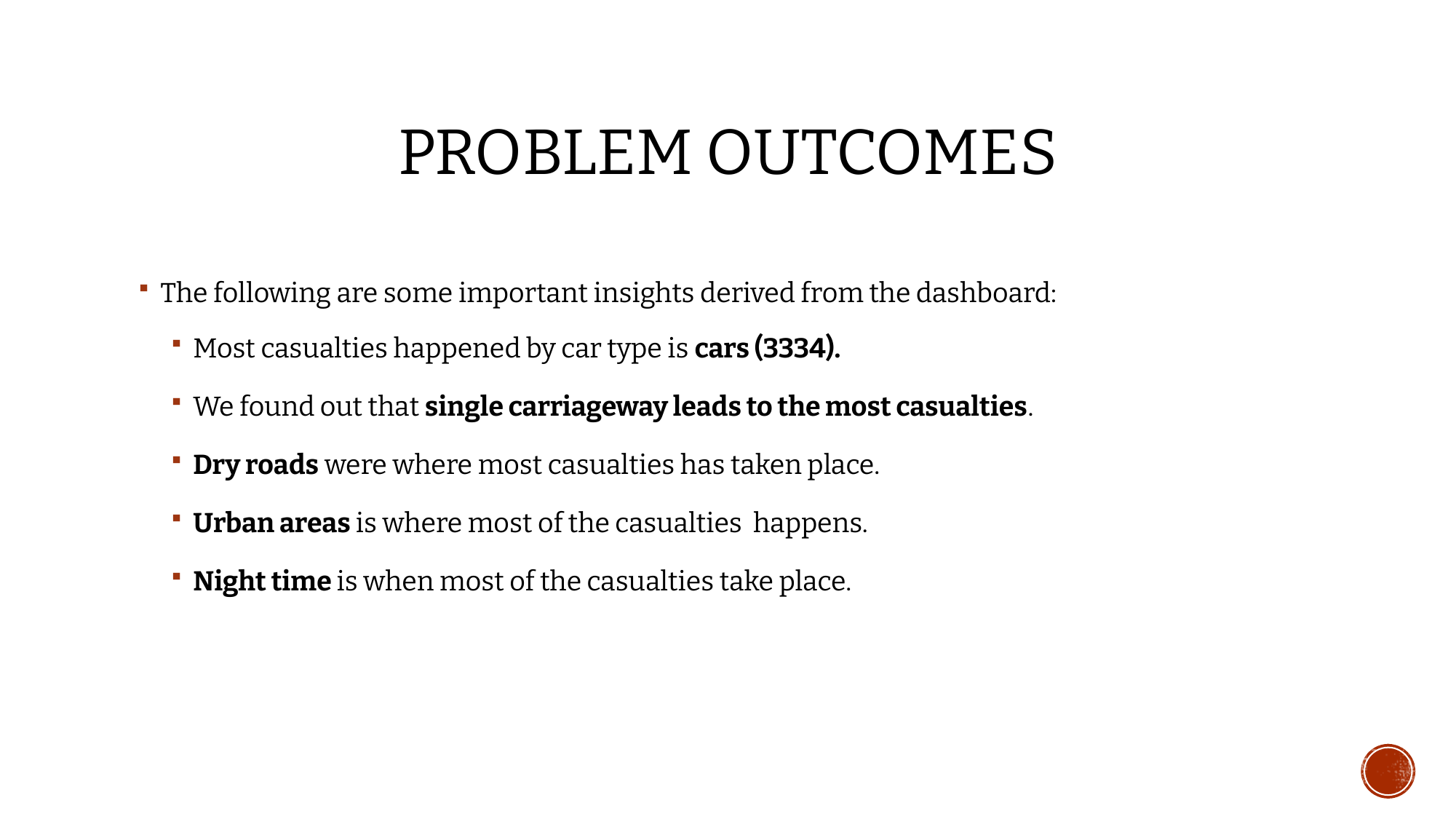

# Problem outcomes
The following are some important insights derived from the dashboard:
Most casualties happened by car type is cars (3334).
We found out that single carriageway leads to the most casualties.
Dry roads were where most casualties has taken place.
Urban areas is where most of the casualties  happens.
Night time is when most of the casualties take place.